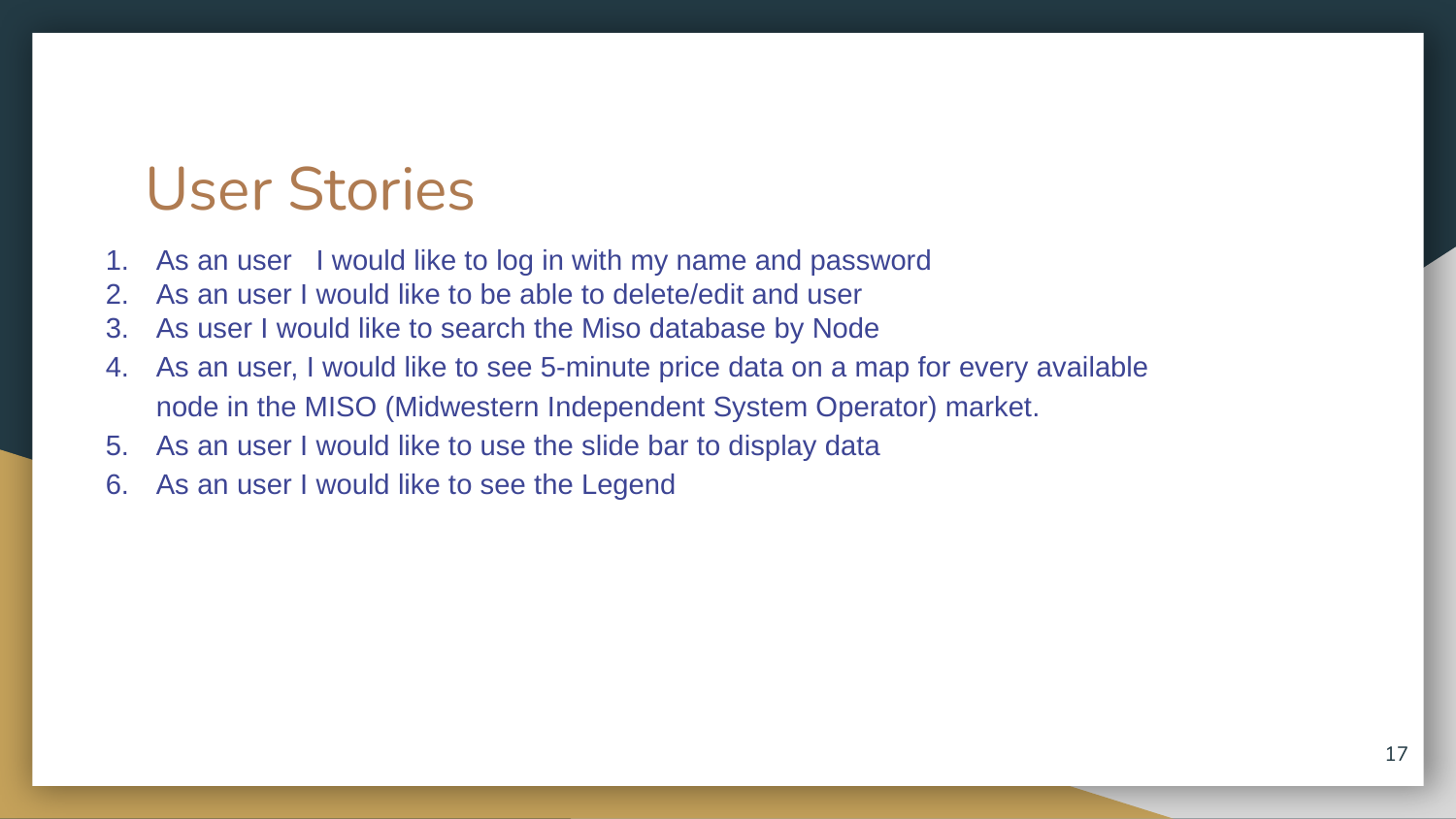

# User Stories
As an user   I would like to log in with my name and password
As an user I would like to be able to delete/edit and user
As user I would like to search the Miso database by Node
As an user, I would like to see 5-minute price data on a map for every available node in the MISO (Midwestern Independent System Operator) market.
As an user I would like to use the slide bar to display data
As an user I would like to see the Legend

17